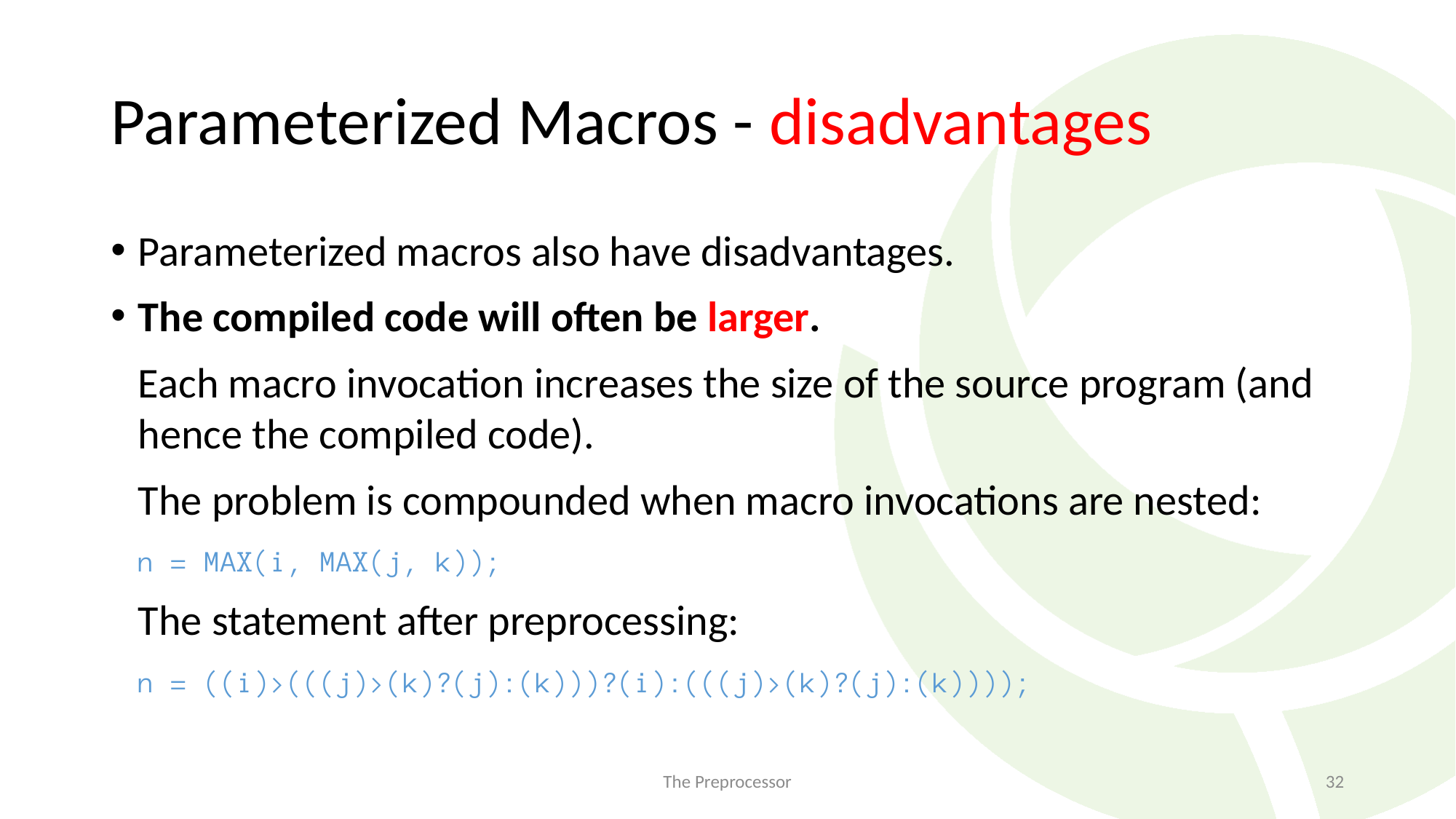

# Parameterized Macros - disadvantages
Parameterized macros also have disadvantages.
The compiled code will often be larger.
	Each macro invocation increases the size of the source program (and hence the compiled code).
	The problem is compounded when macro invocations are nested:
	n = MAX(i, MAX(j, k));
	The statement after preprocessing:
	n = ((i)>(((j)>(k)?(j):(k)))?(i):(((j)>(k)?(j):(k))));

The Preprocessor
32